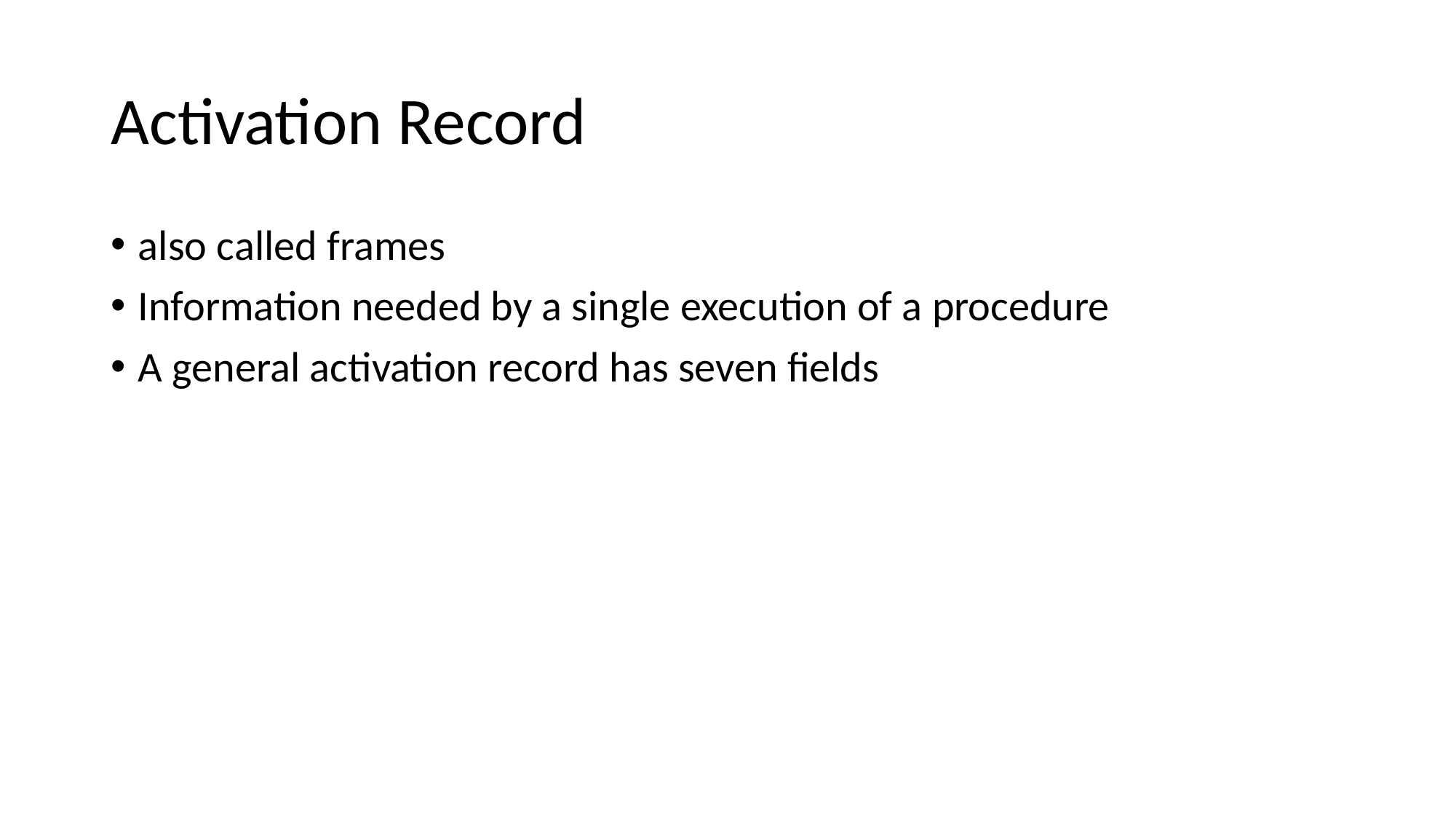

# Activation Record
also called frames
Information needed by a single execution of a procedure
A general activation record has seven fields